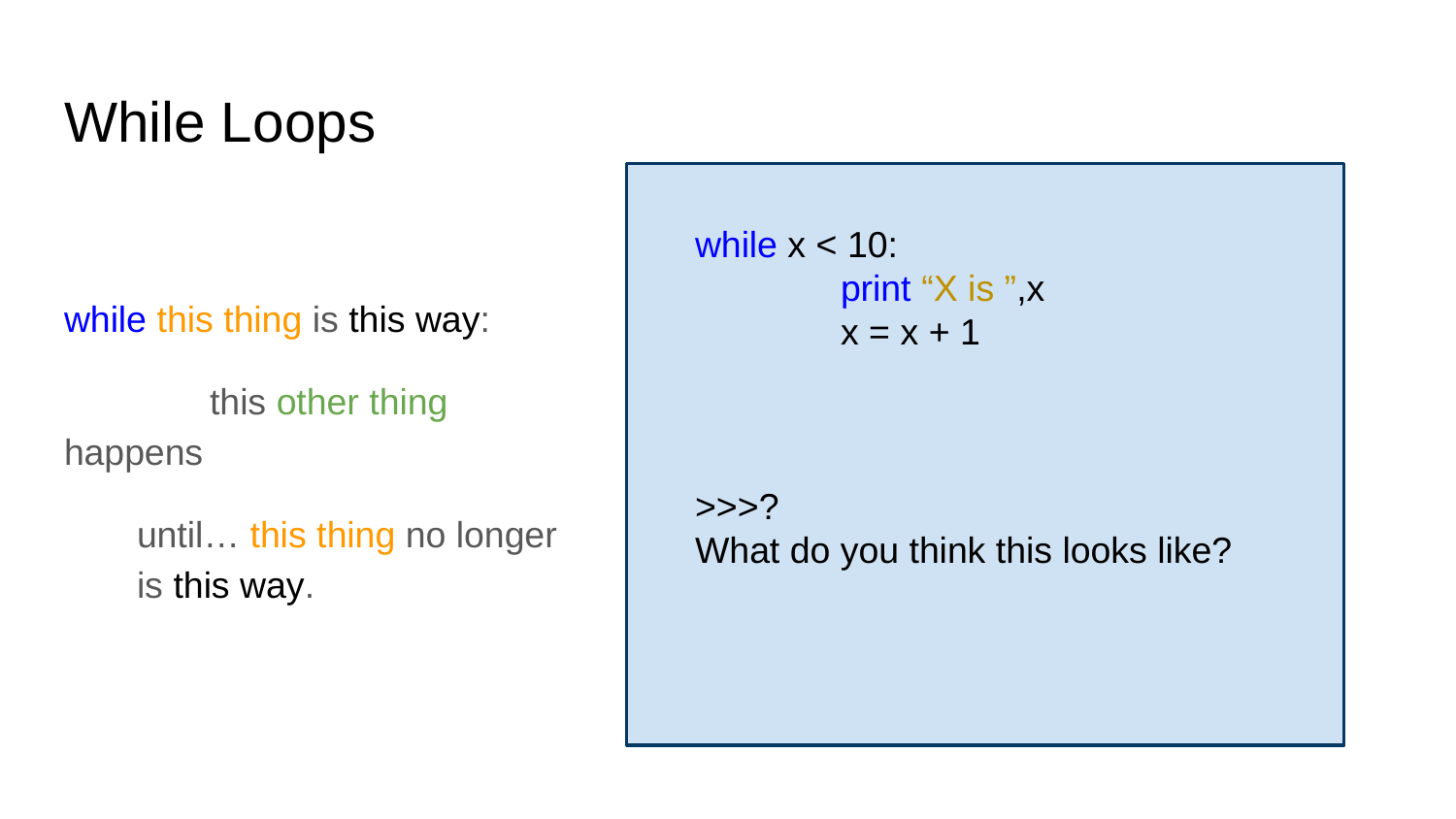

# While Loops

while x < 10:
	print “X is ”,x
	x = x + 1

>>>?
What do you think this looks like?
while this thing is this way:
	this other thing happens
until… this thing no longer is this way.